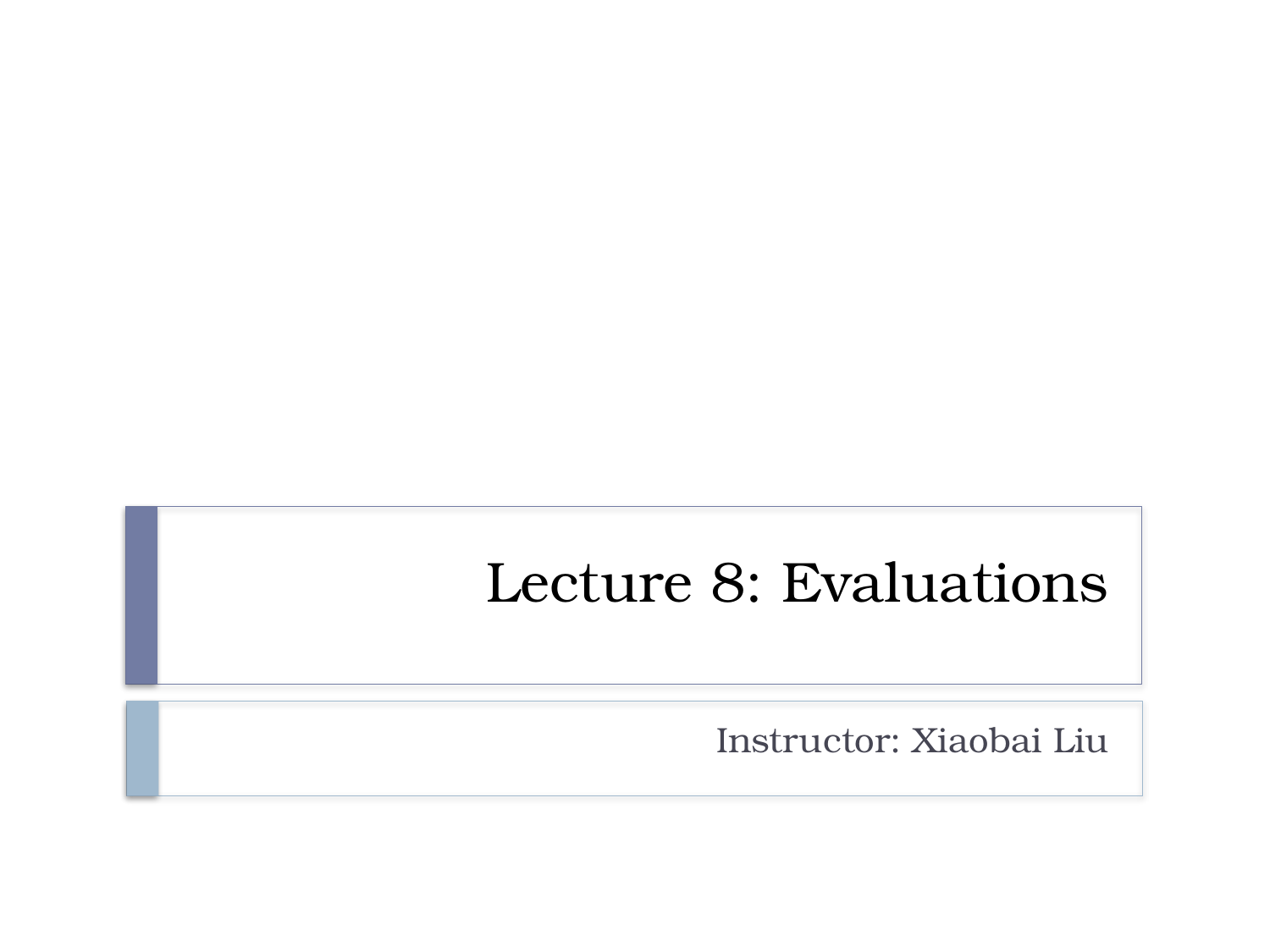

# Lecture 8: Evaluations
Instructor: Xiaobai Liu